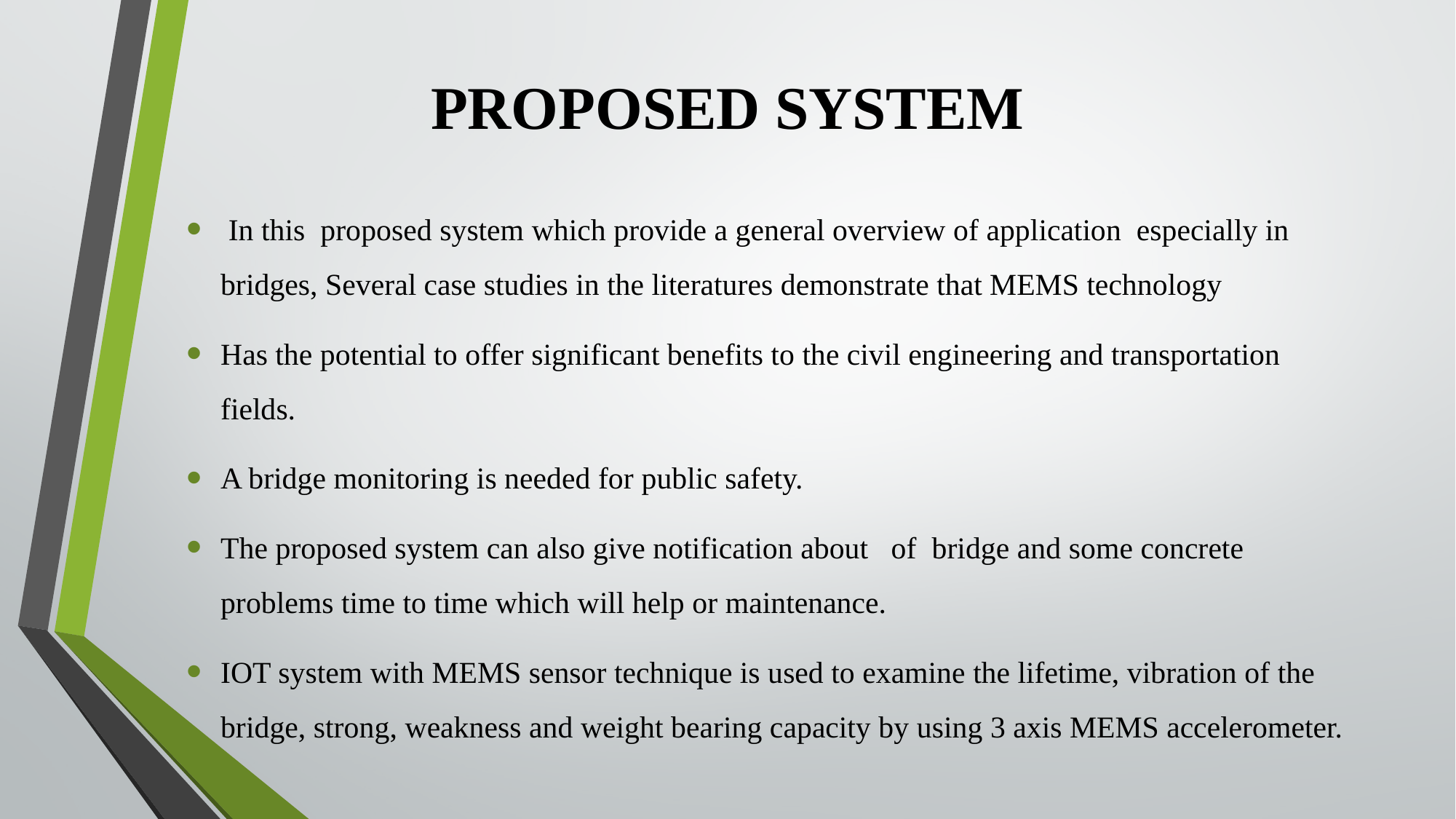

# PROPOSED SYSTEM
 In this  proposed system which provide a general overview of application  especially in bridges, Several case studies in the literatures demonstrate that MEMS technology
Has the potential to offer significant benefits to the civil engineering and transportation fields.
A bridge monitoring is needed for public safety.
The proposed system can also give notification about   of  bridge and some concrete problems time to time which will help or maintenance.
IOT system with MEMS sensor technique is used to examine the lifetime, vibration of the bridge, strong, weakness and weight bearing capacity by using 3 axis MEMS accelerometer.